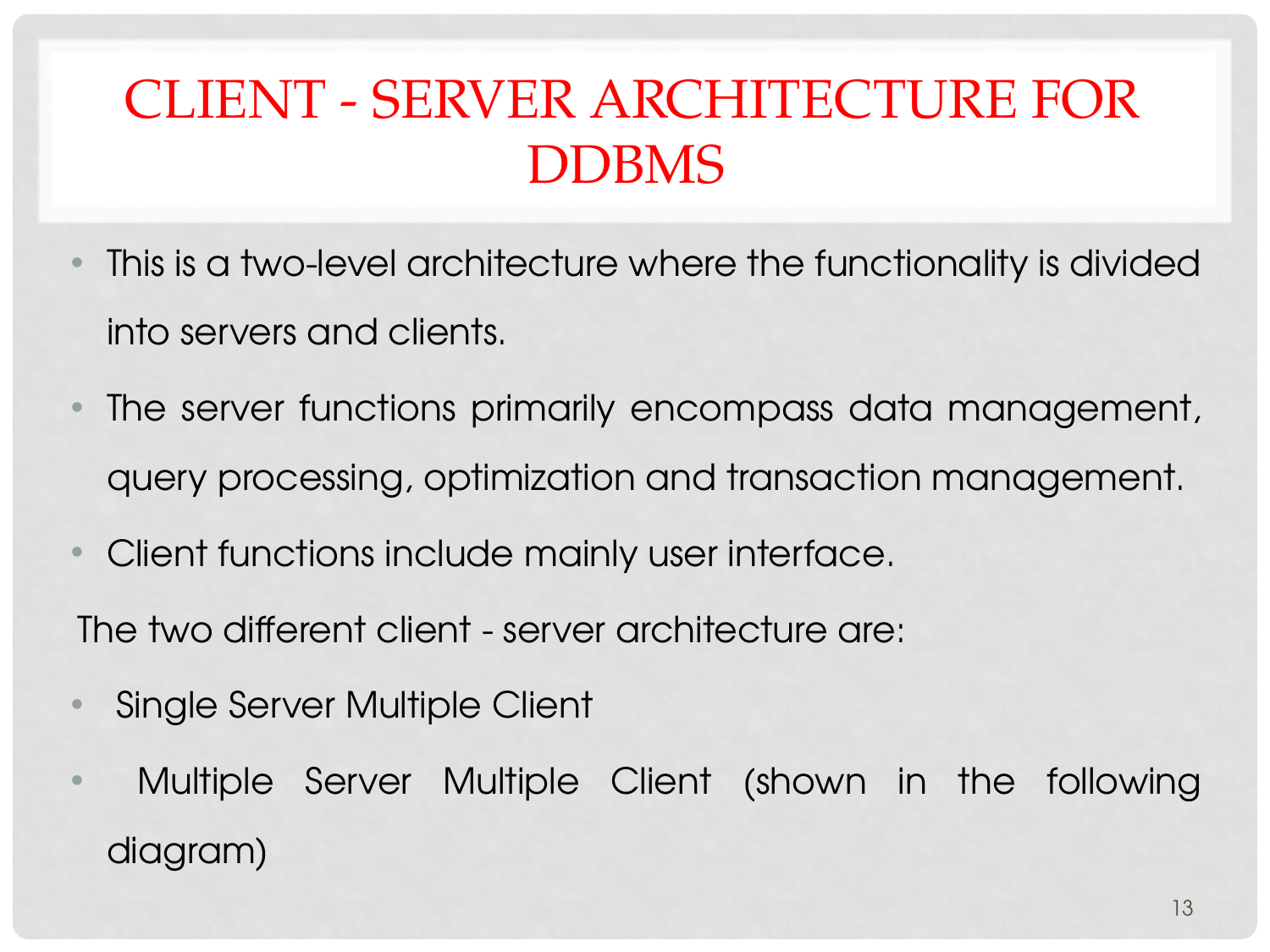

# Client - Server Architecture for DDBMS
This is a two-level architecture where the functionality is divided into servers and clients.
The server functions primarily encompass data management, query processing, optimization and transaction management.
Client functions include mainly user interface.
The two different client - server architecture are:
 Single Server Multiple Client
 Multiple Server Multiple Client (shown in the following diagram)

13